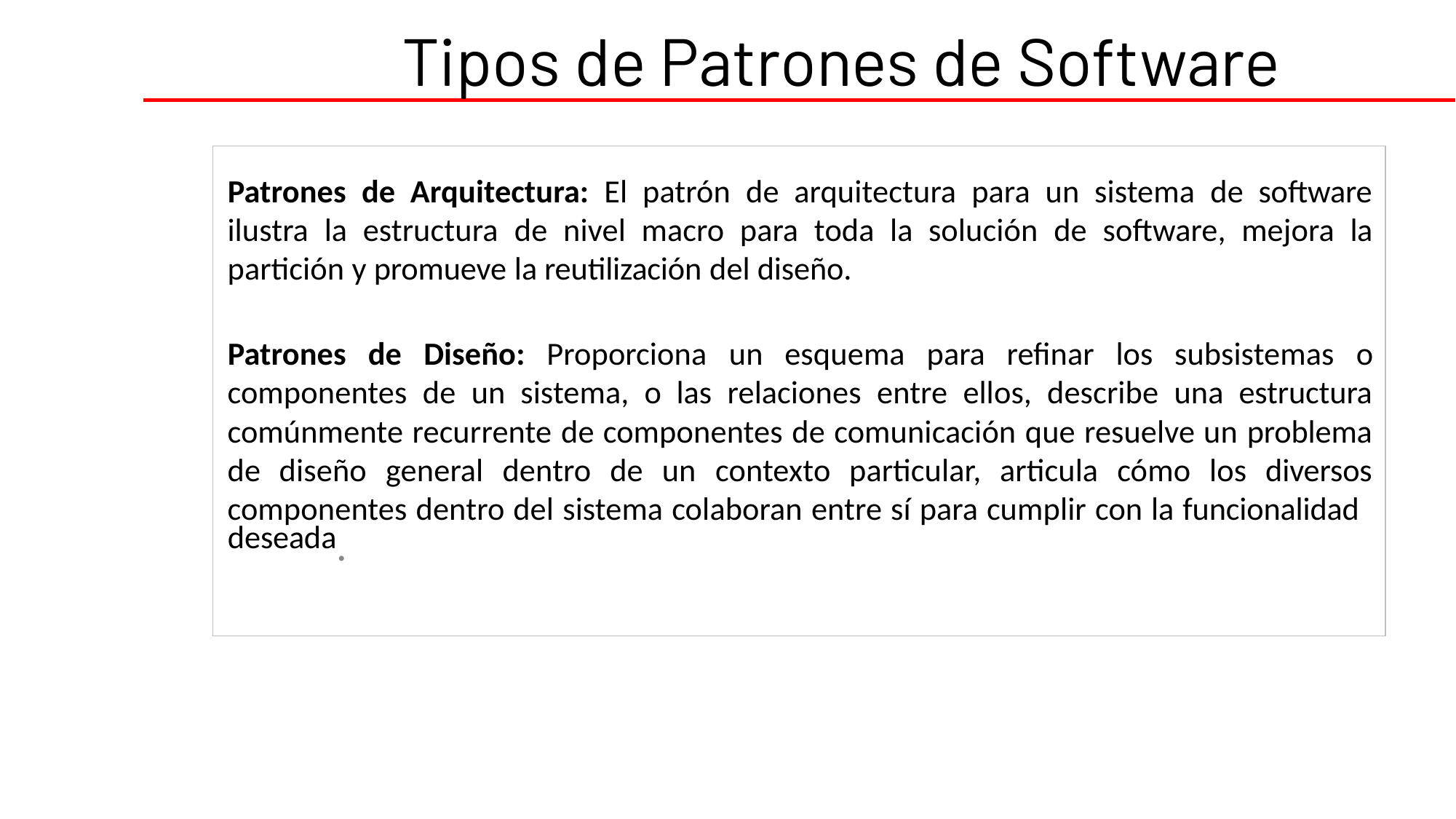

# Tipos de Patrones de Software

Patrones de Arquitectura: El patrón de arquitectura para un sistema de software ilustra la estructura de nivel macro para toda la solución de software, mejora la partición y promueve la reutilización del diseño.

Patrones  de  Diseño:  Proporciona  un  esquema  para  refinar  los  subsistemas  o componentes de un sistema, o las relaciones entre ellos, describe una estructura comúnmente recurrente de componentes de comunicación que resuelve un problema de  diseño  general  dentro  de  un  contexto  particular,  articula  cómo  los  diversos componentes dentro del sistema colaboran entre sí para cumplir con la funcionalidad
deseada.

CJava, siempre para apoyarte.